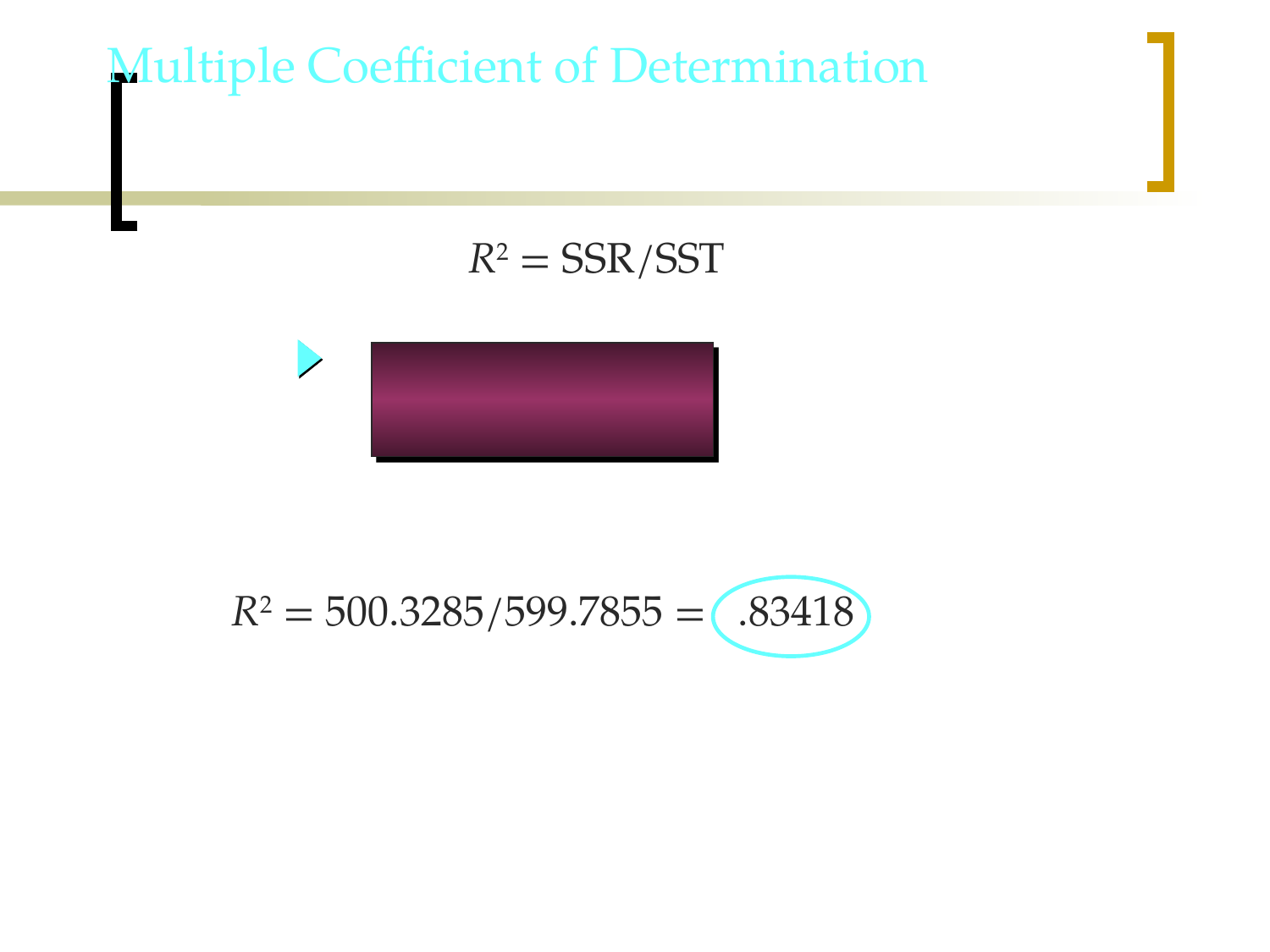

Multiple Coefficient of Determination
R2 = SSR/SST

R2 = 500.3285/599.7855 =   .83418